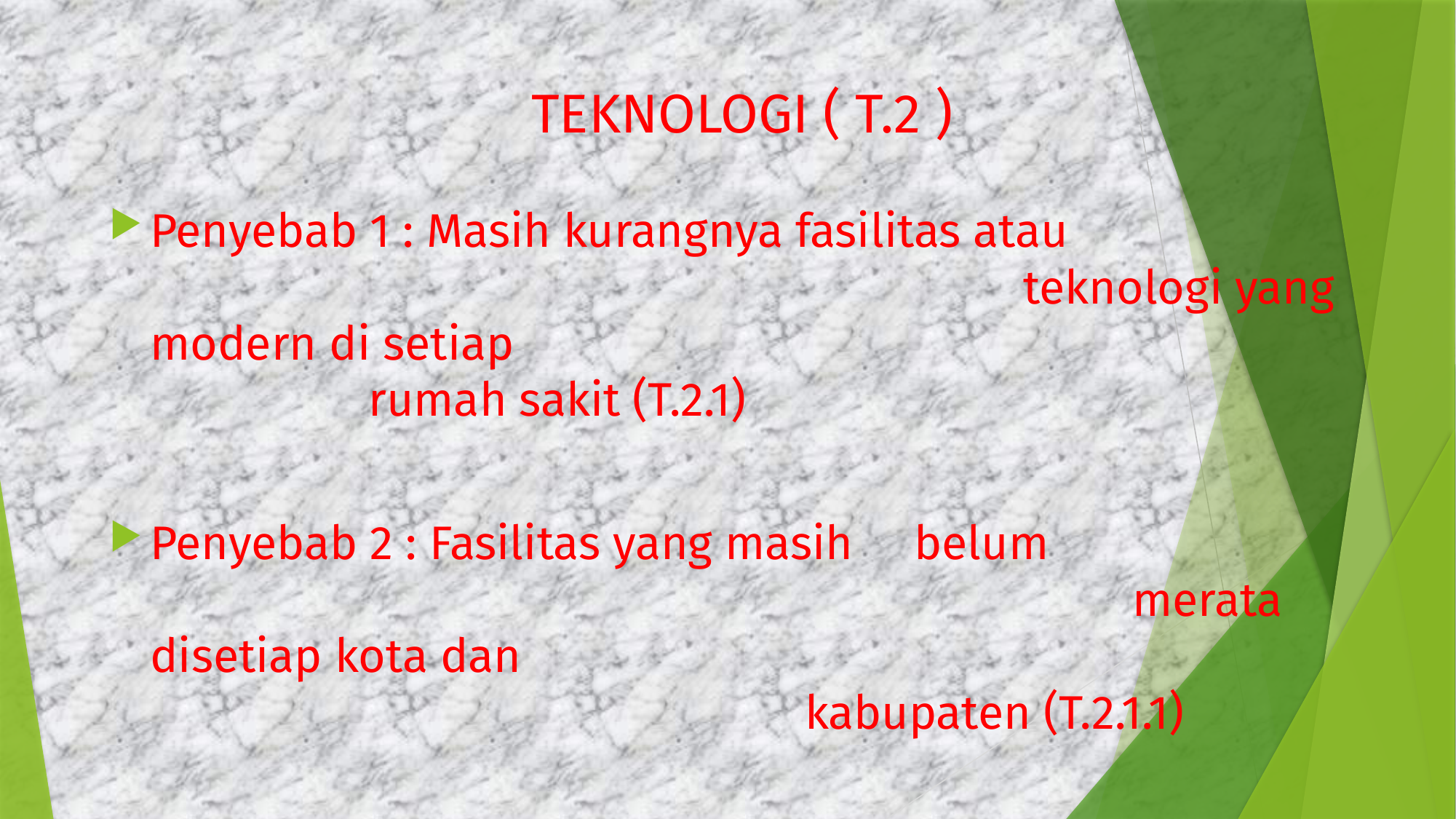

# TEKNOLOGI ( T.2 )
Penyebab 1 : Masih kurangnya fasilitas atau											teknologi yang modern di setiap 										rumah sakit (T.2.1)

Penyebab 2 : Fasilitas yang masih 	belum 												merata disetiap kota dan 														kabupaten (T.2.1.1)